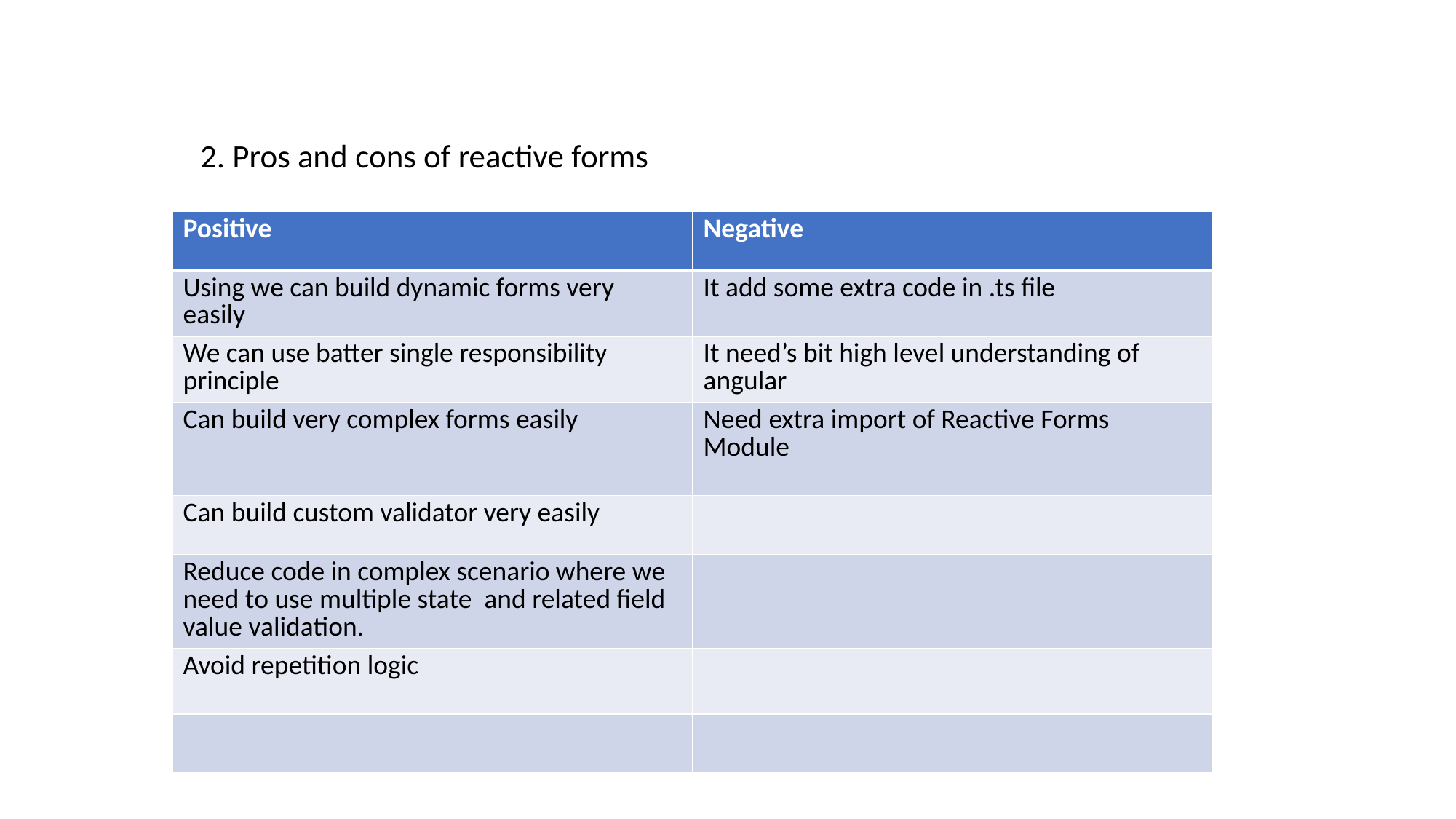

# 2. Pros and cons of reactive forms

| Positive | Negative |
| --- | --- |
| Using we can build dynamic forms very easily | It add some extra code in .ts file |
| We can use batter single responsibility principle | It need’s bit high level understanding of angular |
| Can build very complex forms easily | Need extra import of Reactive Forms Module |
| Can build custom validator very easily |  |
| Reduce code in complex scenario where we need to use multiple state and related field value validation. |  |
| Avoid repetition logic |  |
|  |  |